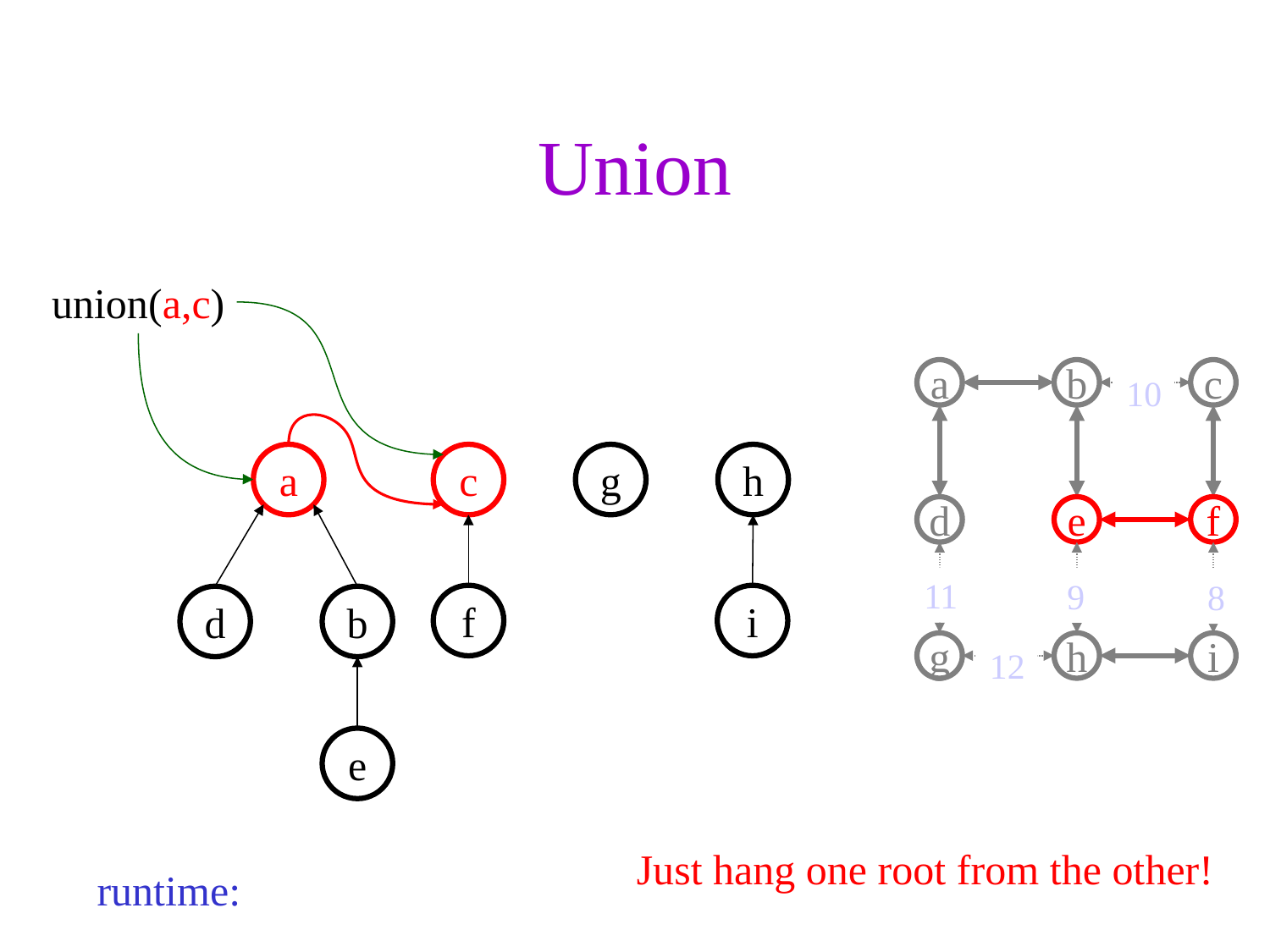

# Union
union(a,c)
a
b
c
10
a
c
g
h
d
e
f
11
9
8
f
i
d
b
g
h
i
12
e
Just hang one root from the other!
runtime: